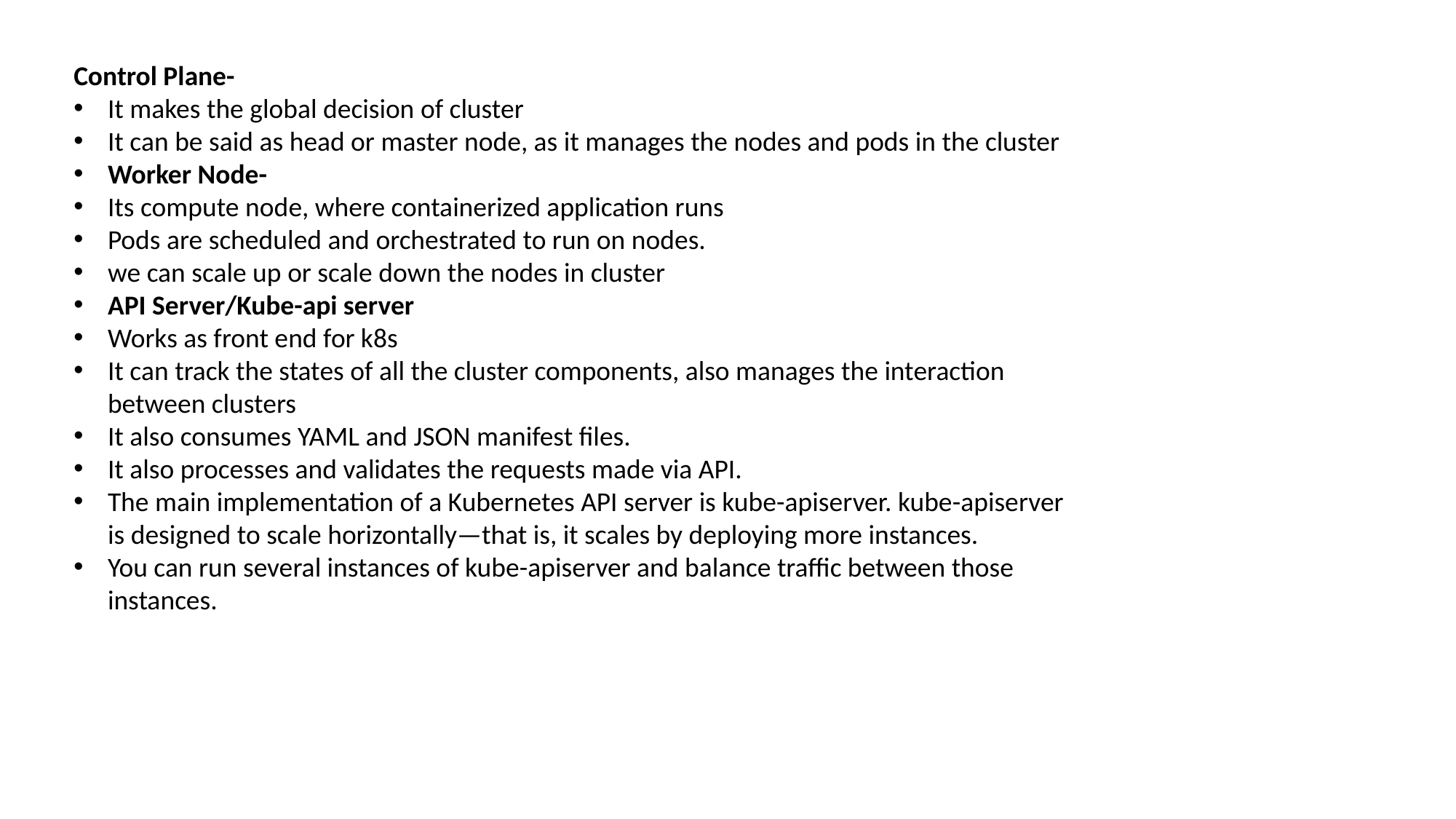

Control Plane-
It makes the global decision of cluster
It can be said as head or master node, as it manages the nodes and pods in the cluster
Worker Node-
Its compute node, where containerized application runs
Pods are scheduled and orchestrated to run on nodes.
we can scale up or scale down the nodes in cluster
API Server/Kube-api server
Works as front end for k8s
It can track the states of all the cluster components, also manages the interaction between clusters
It also consumes YAML and JSON manifest files.
It also processes and validates the requests made via API.
The main implementation of a Kubernetes API server is kube-apiserver. kube-apiserver is designed to scale horizontally—that is, it scales by deploying more instances.
You can run several instances of kube-apiserver and balance traffic between those instances.